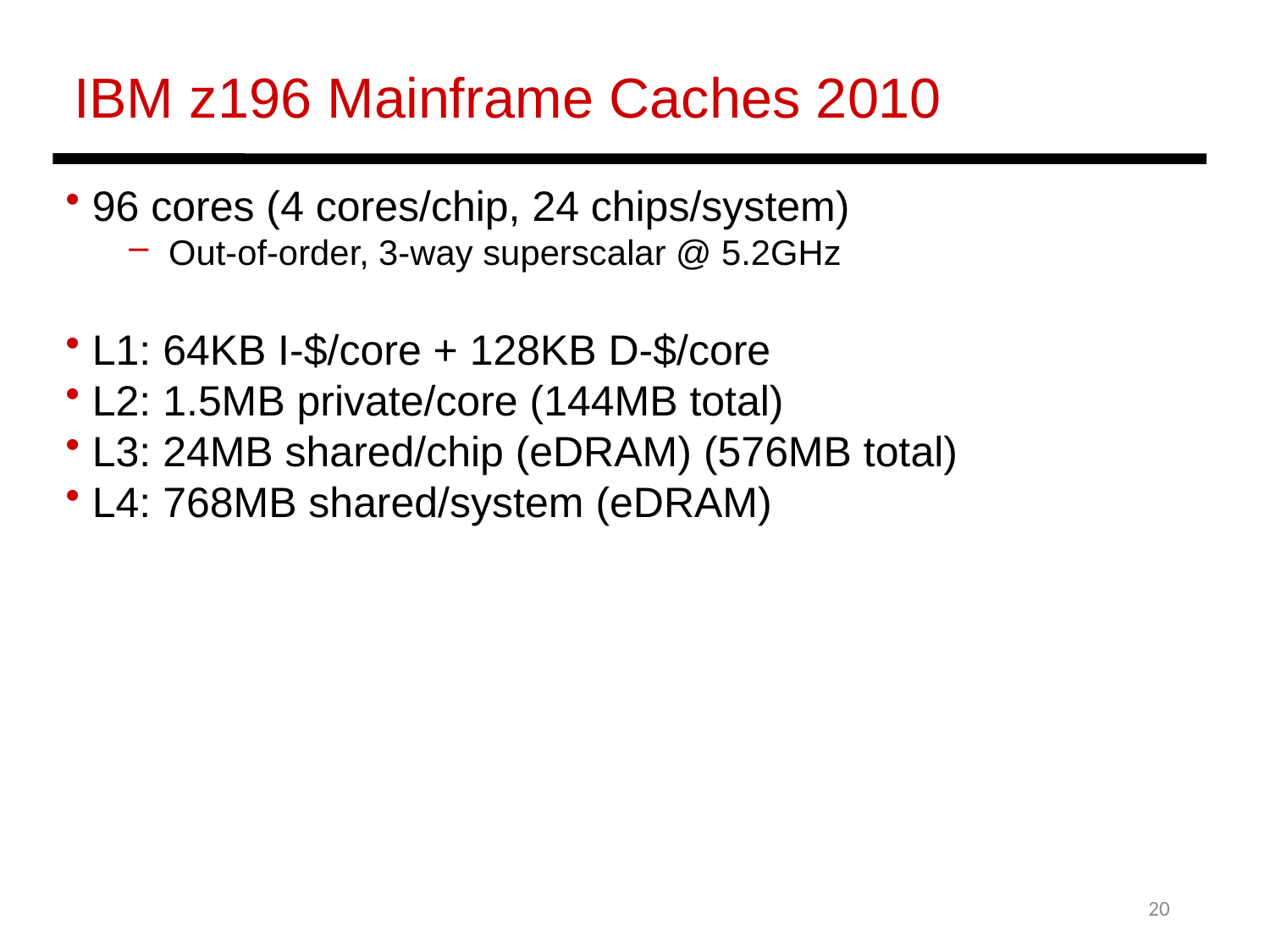

IBM z196 Mainframe Caches 2010

 96 cores (4 cores/chip, 24 chips/system)
Out-of-order, 3-way superscalar @ 5.2GHz

 L1: 64KB I-$/core + 128KB D-$/core
 L2: 1.5MB private/core (144MB total)
 L3: 24MB shared/chip (eDRAM) (576MB total)
 L4: 768MB shared/system (eDRAM)
20